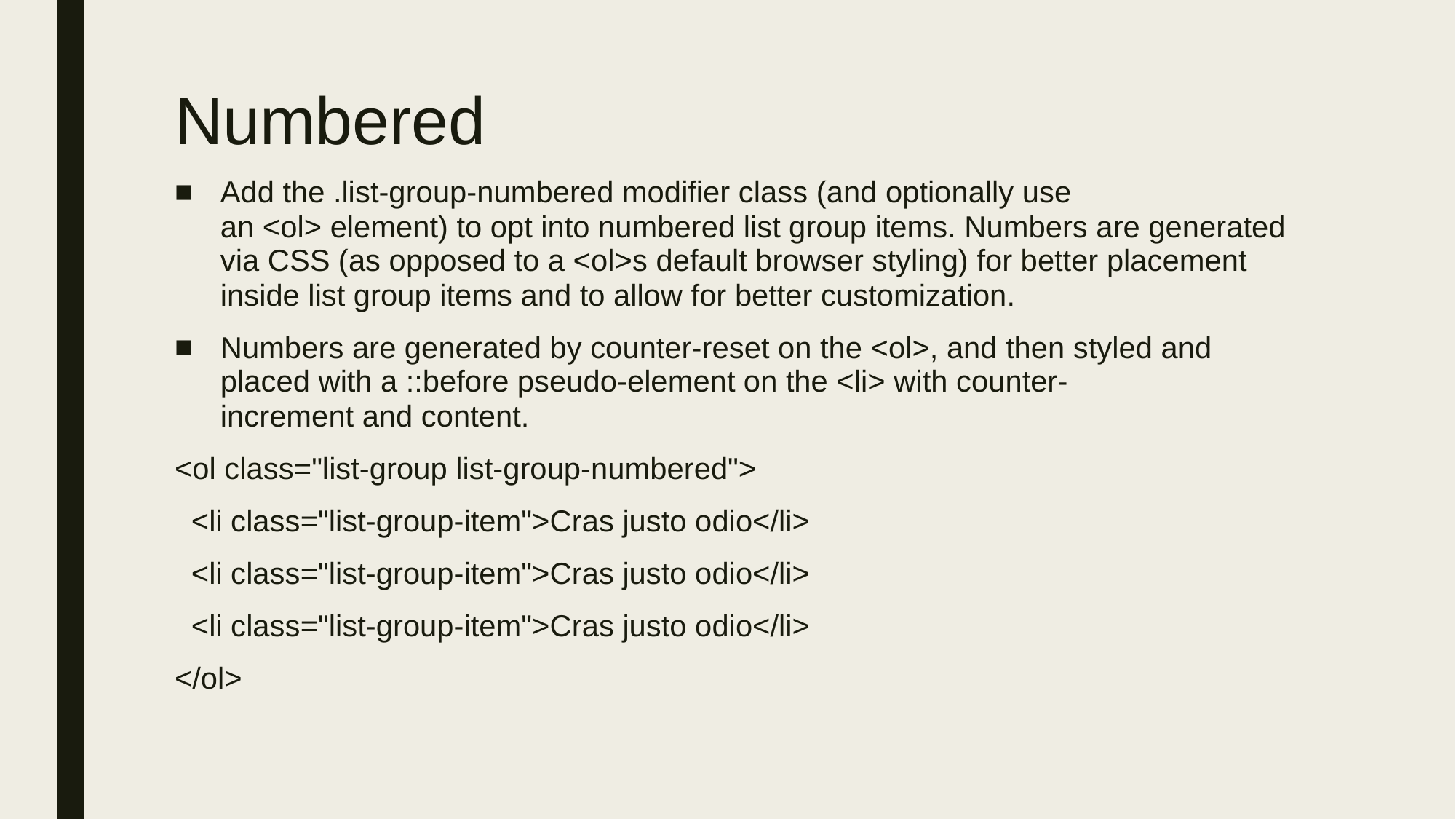

# Numbered
Add the .list-group-numbered modifier class (and optionally use an <ol> element) to opt into numbered list group items. Numbers are generated via CSS (as opposed to a <ol>s default browser styling) for better placement inside list group items and to allow for better customization.
Numbers are generated by counter-reset on the <ol>, and then styled and placed with a ::before pseudo-element on the <li> with counter-increment and content.
<ol class="list-group list-group-numbered">
  <li class="list-group-item">Cras justo odio</li>
  <li class="list-group-item">Cras justo odio</li>
  <li class="list-group-item">Cras justo odio</li>
</ol>